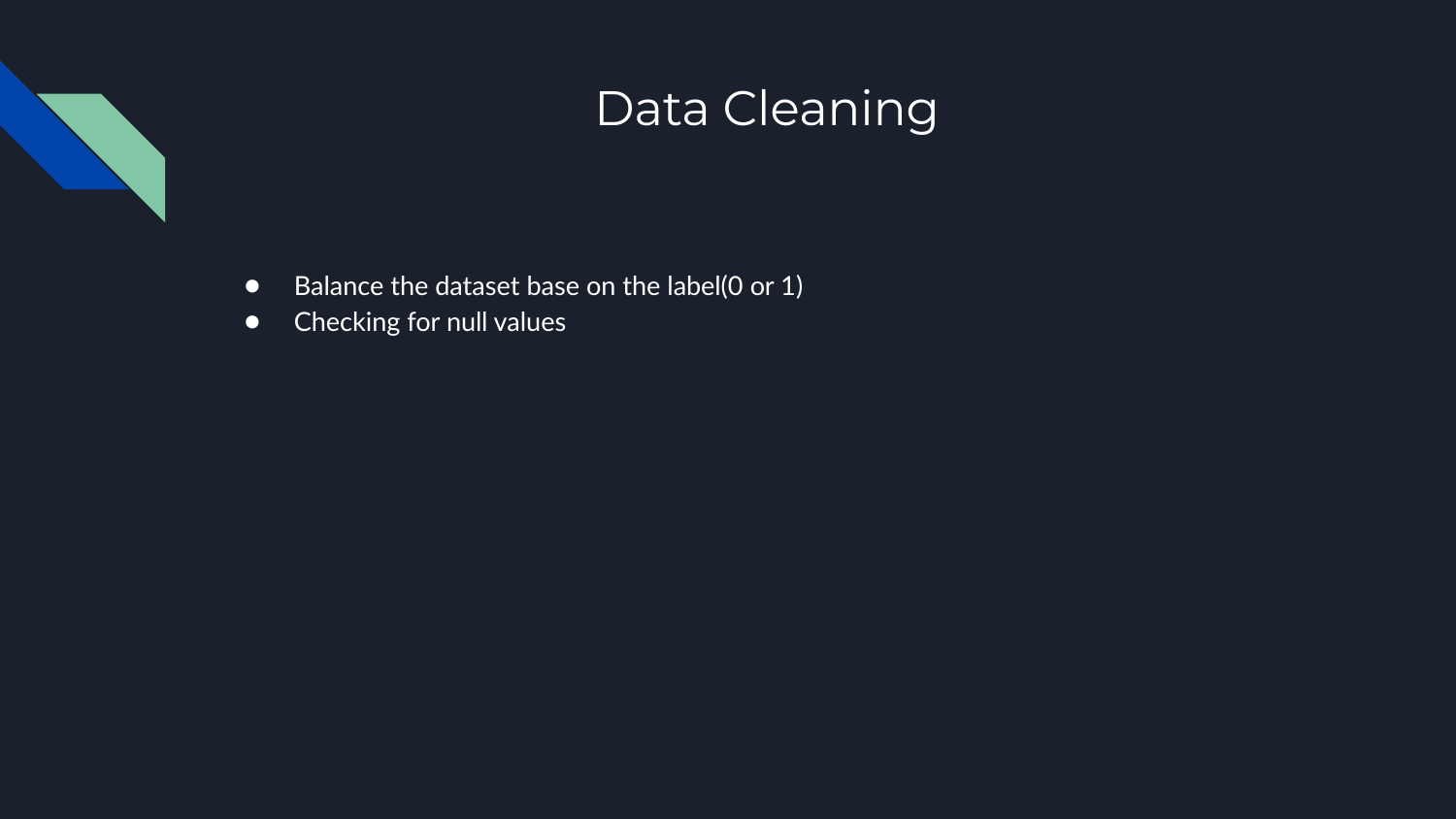

# Data Cleaning
Balance the dataset base on the label(0 or 1)
Checking for null values